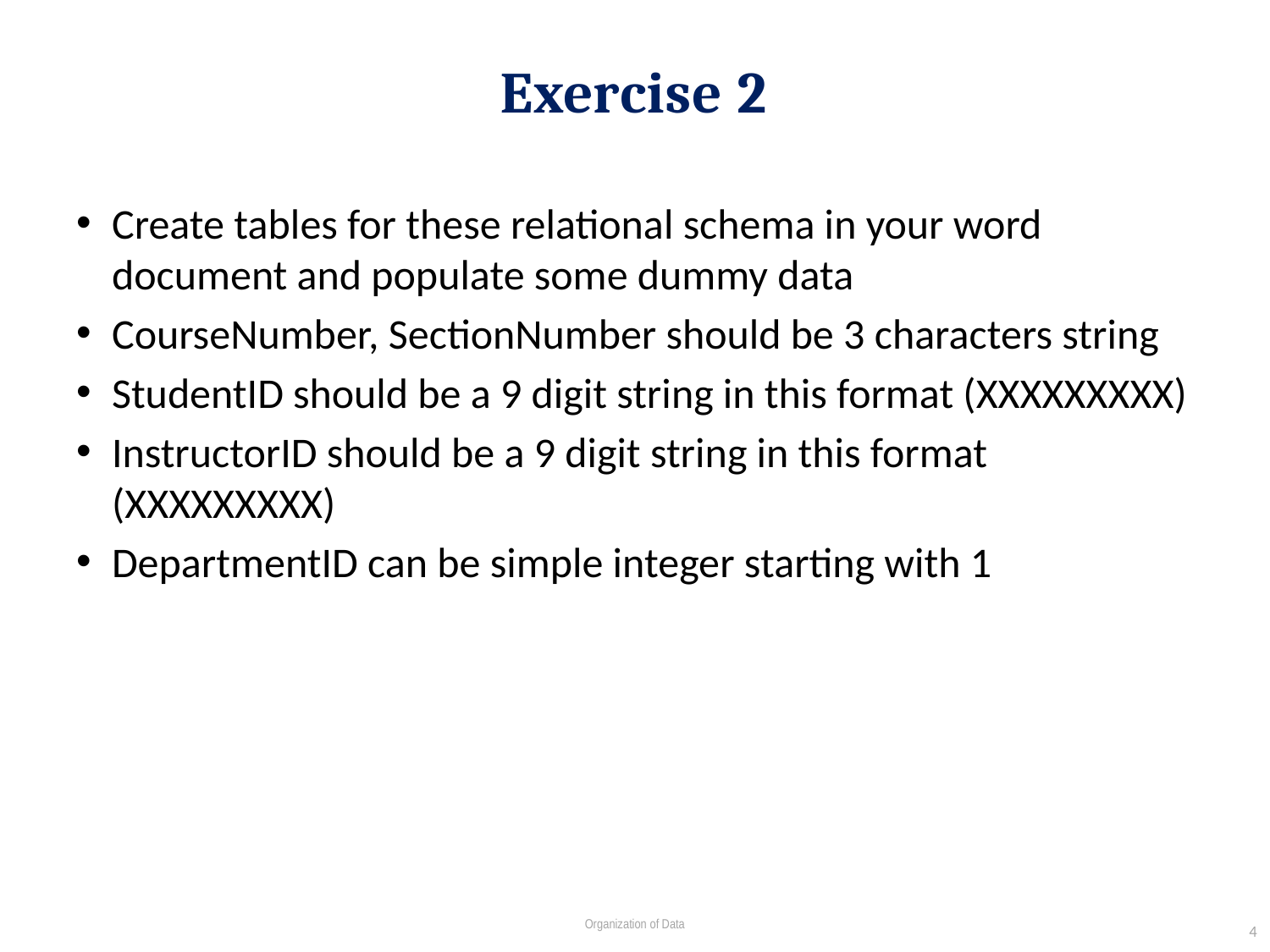

# Exercise 2
Create tables for these relational schema in your word document and populate some dummy data
CourseNumber, SectionNumber should be 3 characters string
StudentID should be a 9 digit string in this format (XXXXXXXXX)
InstructorID should be a 9 digit string in this format (XXXXXXXXX)
DepartmentID can be simple integer starting with 1
4
Organization of Data